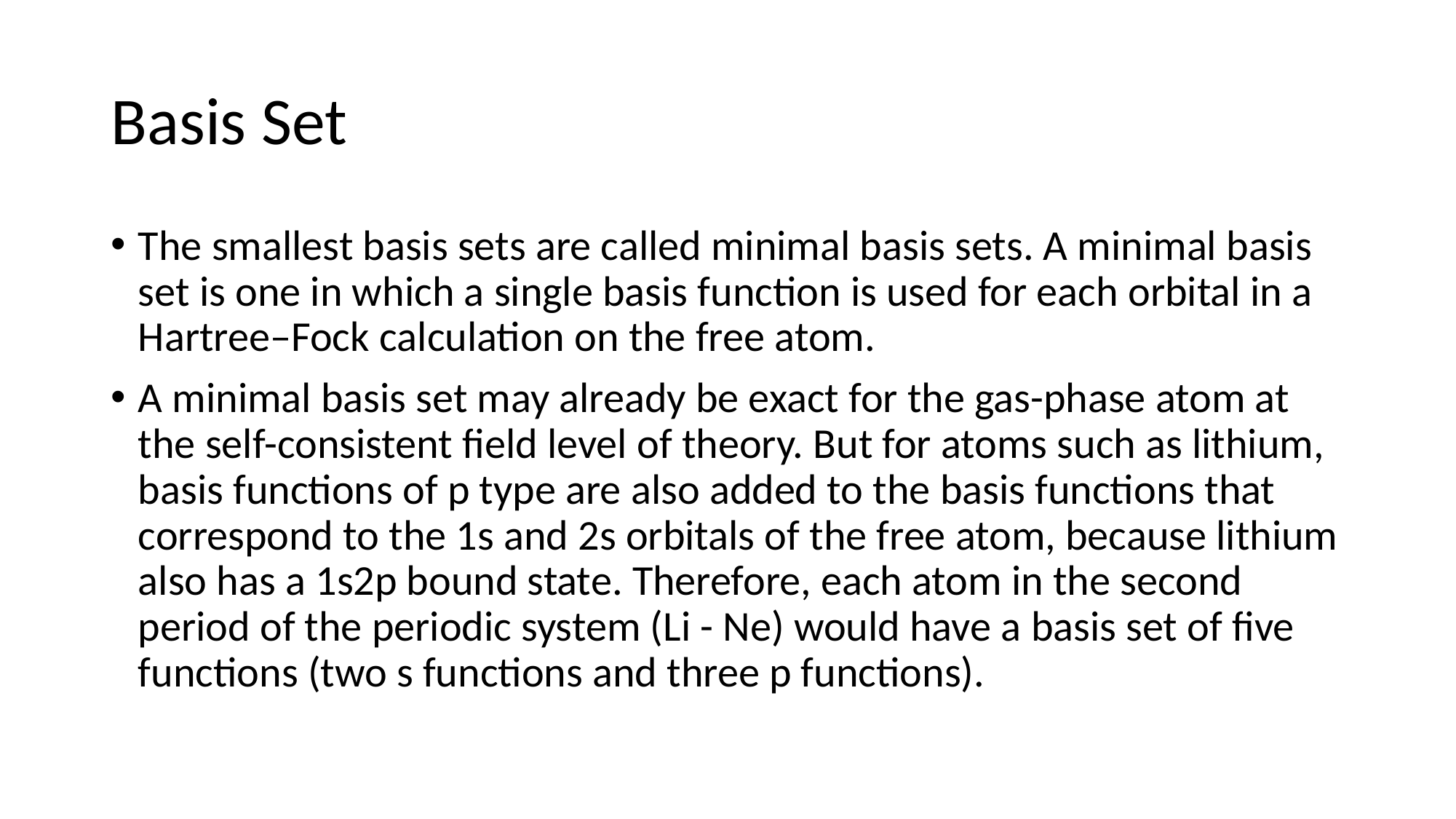

# Basis Set
The smallest basis sets are called minimal basis sets. A minimal basis set is one in which a single basis function is used for each orbital in a Hartree–Fock calculation on the free atom.
A minimal basis set may already be exact for the gas-phase atom at the self-consistent field level of theory. But for atoms such as lithium, basis functions of p type are also added to the basis functions that correspond to the 1s and 2s orbitals of the free atom, because lithium also has a 1s2p bound state. Therefore, each atom in the second period of the periodic system (Li - Ne) would have a basis set of five functions (two s functions and three p functions).